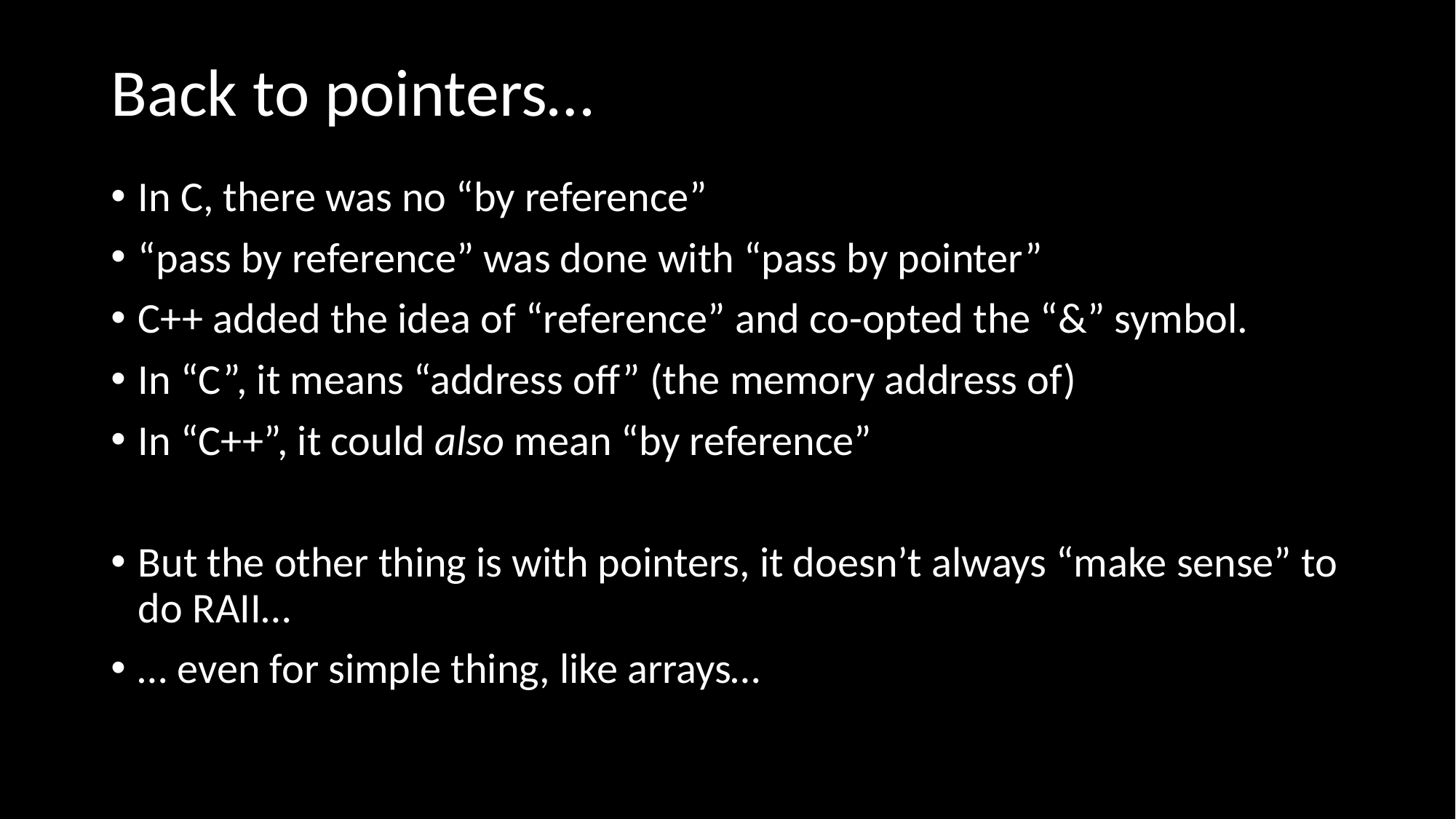

# Back to pointers…
In C, there was no “by reference”
“pass by reference” was done with “pass by pointer”
C++ added the idea of “reference” and co-opted the “&” symbol.
In “C”, it means “address off” (the memory address of)
In “C++”, it could also mean “by reference”

But the other thing is with pointers, it doesn’t always “make sense” to do RAII…
… even for simple thing, like arrays…